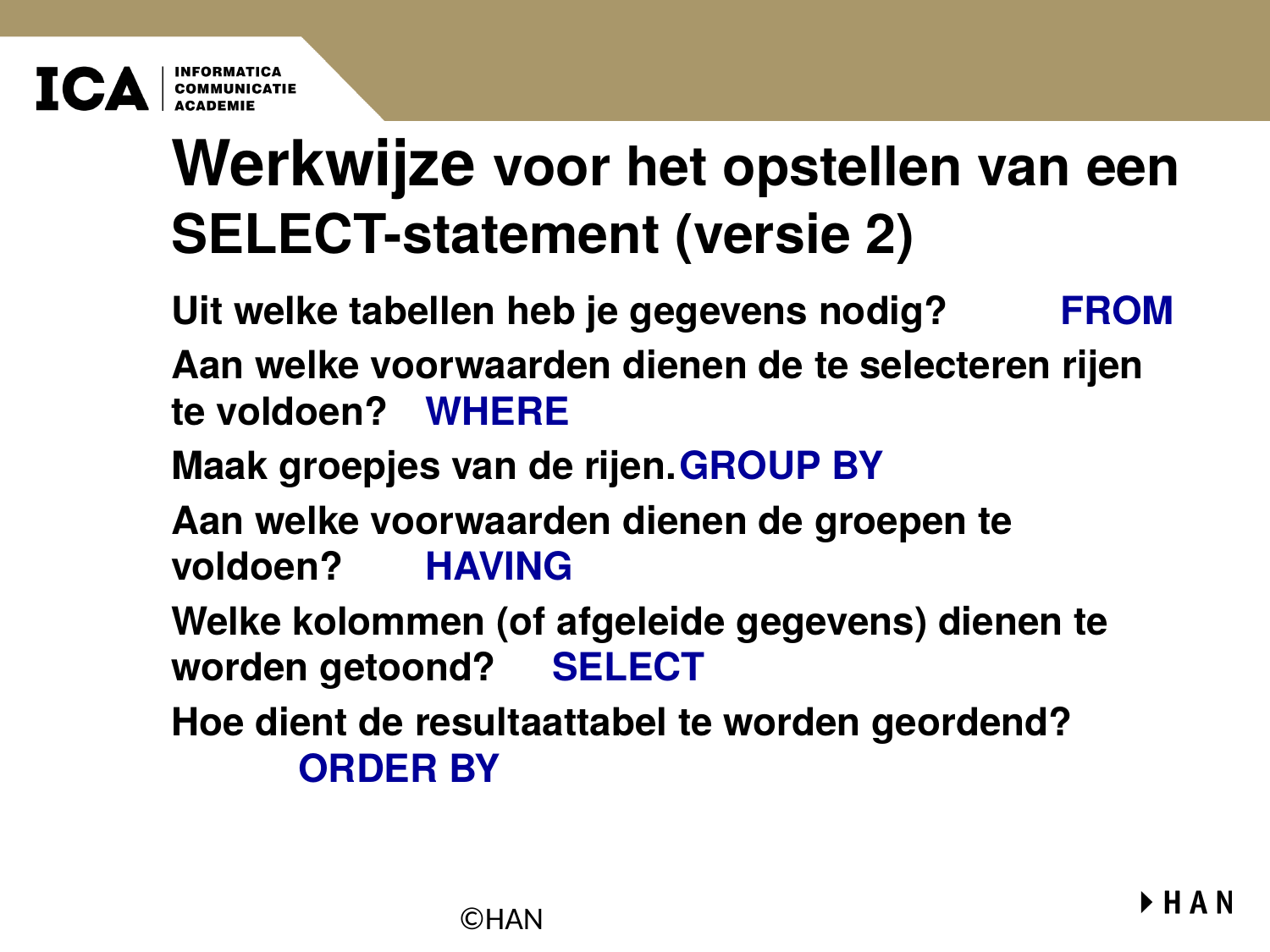

# Werkwijze voor het opstellen van een SELECT-statement (versie 2)
Uit welke tabellen heb je gegevens nodig?	FROM
Aan welke voorwaarden dienen de te selecteren rijen te voldoen? 	WHERE
Maak groepjes van de rijen.	GROUP BY
Aan welke voorwaarden dienen de groepen te voldoen? 	HAVING
Welke kolommen (of afgeleide gegevens) dienen te worden getoond? 	SELECT
Hoe dient de resultaattabel te worden geordend? 	ORDER BY
©HAN